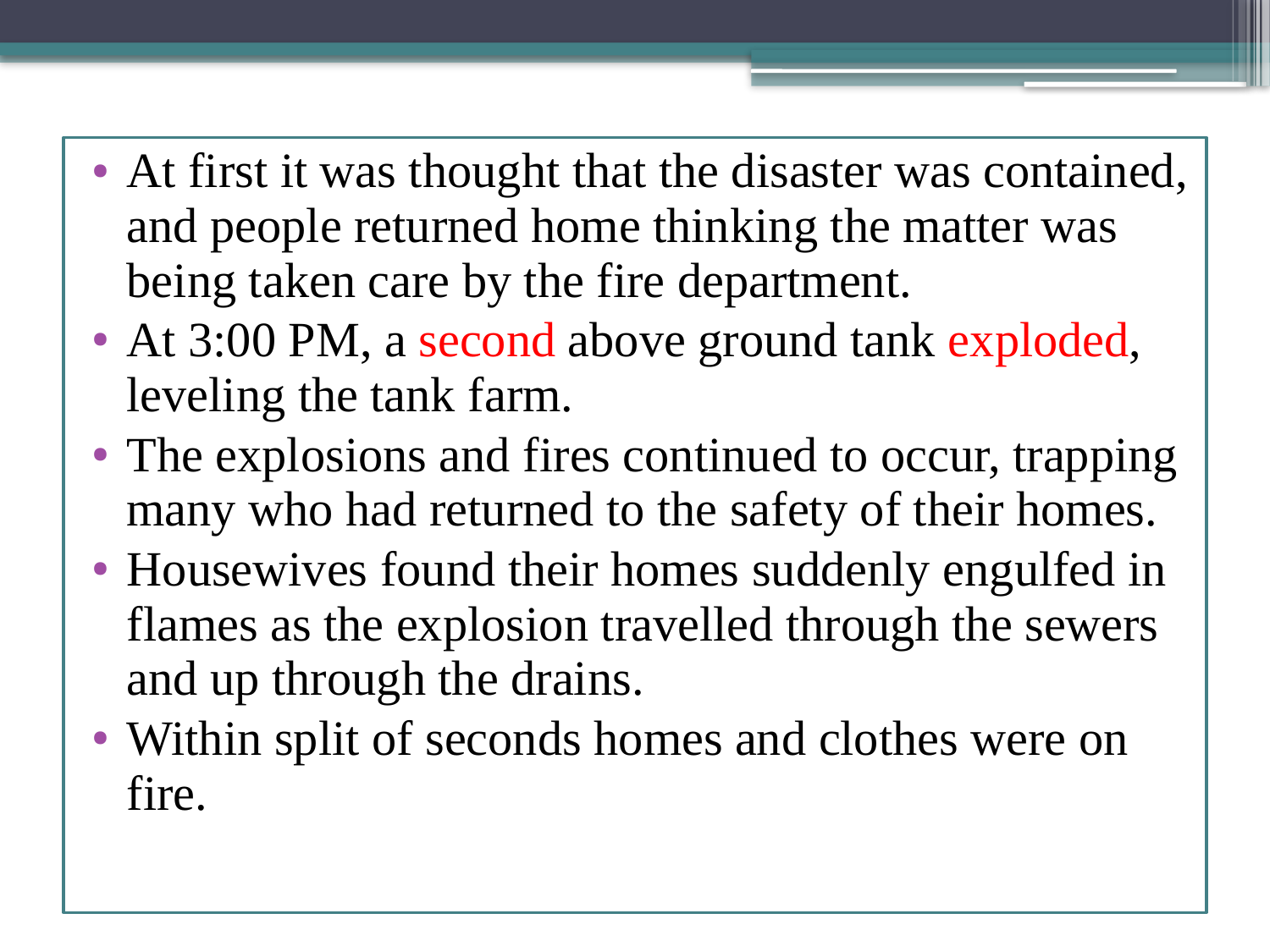

#
At first it was thought that the disaster was contained, and people returned home thinking the matter was being taken care by the fire department.
At 3:00 PM, a second above ground tank exploded, leveling the tank farm.
The explosions and fires continued to occur, trapping many who had returned to the safety of their homes.
Housewives found their homes suddenly engulfed in flames as the explosion travelled through the sewers and up through the drains.
Within split of seconds homes and clothes were on fire.